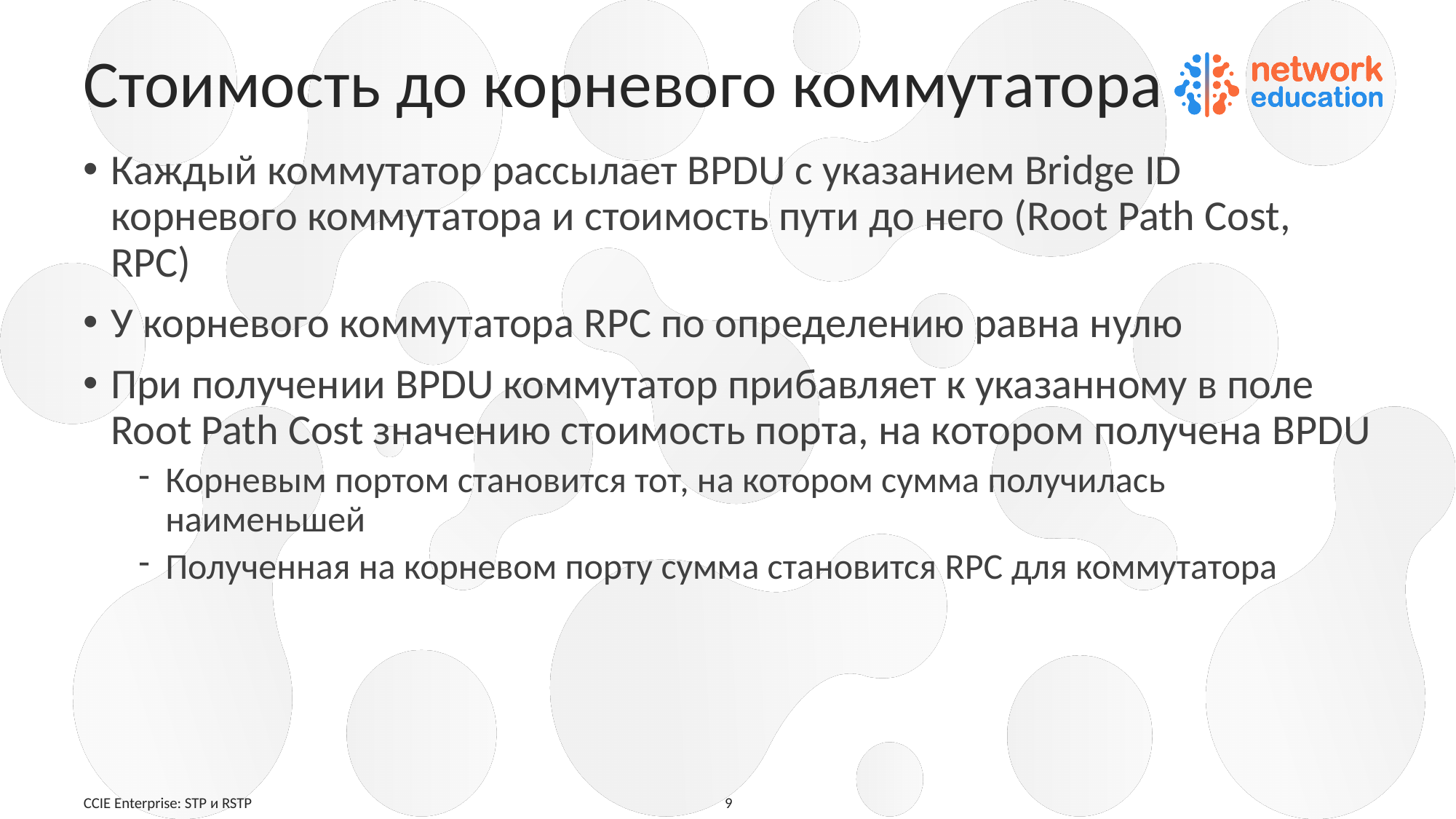

# Стоимость до корневого коммутатора
Каждый коммутатор рассылает BPDU с указанием Bridge ID корневого коммутатора и стоимость пути до него (Root Path Cost, RPC)
У корневого коммутатора RPC по определению равна нулю
При получении BPDU коммутатор прибавляет к указанному в поле Root Path Cost значению стоимость порта, на котором получена BPDU
Корневым портом становится тот, на котором сумма получилась наименьшей
Полученная на корневом порту сумма становится RPC для коммутатора

CCIE Enterprise: STP и RSTP